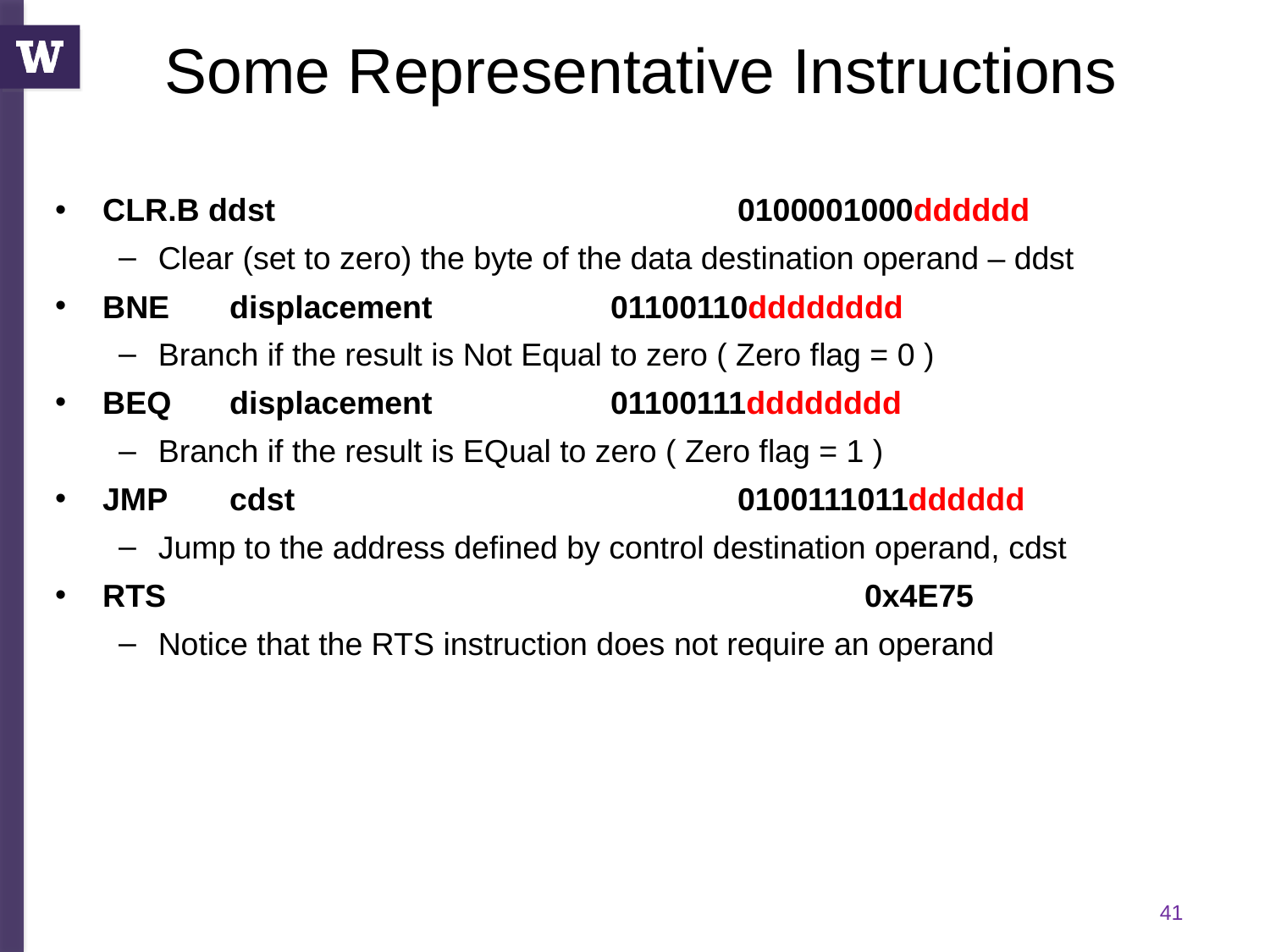

# Some Representative Instructions
CLR.B ddst		 		0100001000dddddd
Clear (set to zero) the byte of the data destination operand – ddst
BNE	displacement	   	01100110dddddddd
Branch if the result is Not Equal to zero ( Zero flag = 0 )
BEQ	displacement	    	01100111dddddddd
Branch if the result is EQual to zero ( Zero flag = 1 )
JMP	cdst				0100111011dddddd
Jump to the address defined by control destination operand, cdst
RTS						0x4E75
Notice that the RTS instruction does not require an operand